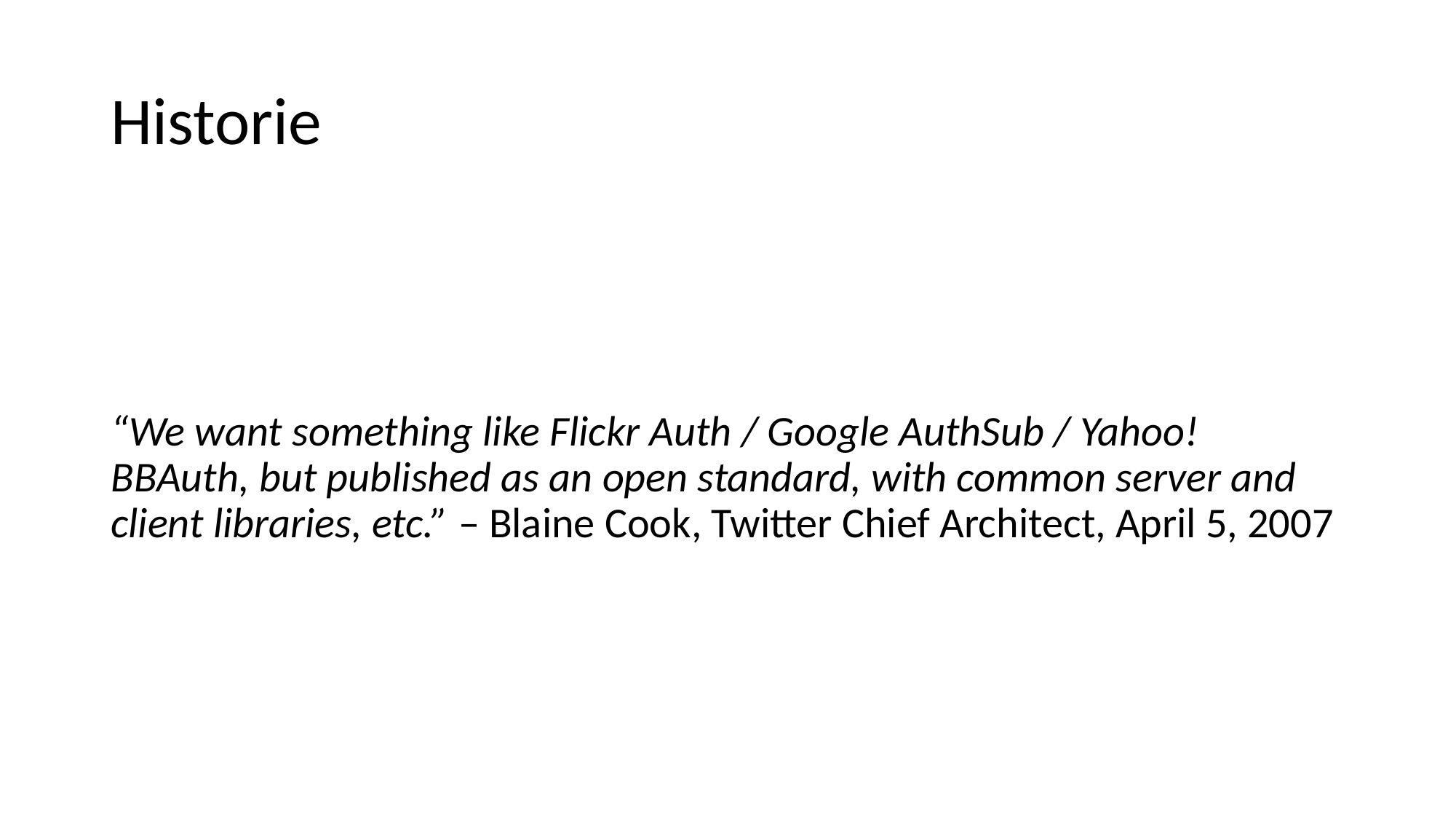

# Historie
“We want something like Flickr Auth / Google AuthSub / Yahoo! BBAuth, but published as an open standard, with common server and client libraries, etc.” – Blaine Cook, Twitter Chief Architect, April 5, 2007